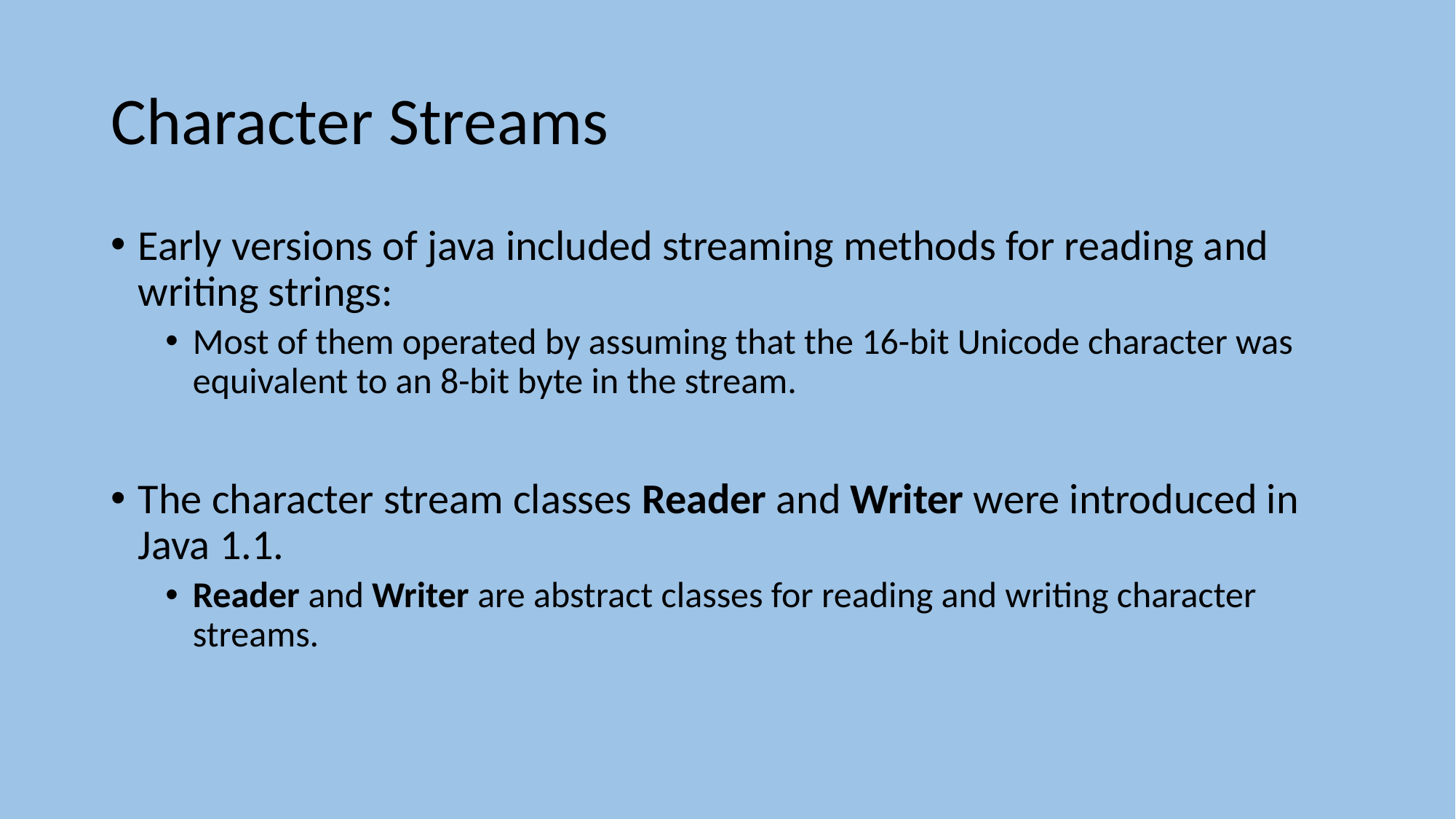

# Character Streams
Early versions of java included streaming methods for reading and writing strings:
Most of them operated by assuming that the 16-bit Unicode character was equivalent to an 8-bit byte in the stream.

The character stream classes Reader and Writer were introduced in Java 1.1.
Reader and Writer are abstract classes for reading and writing character streams.